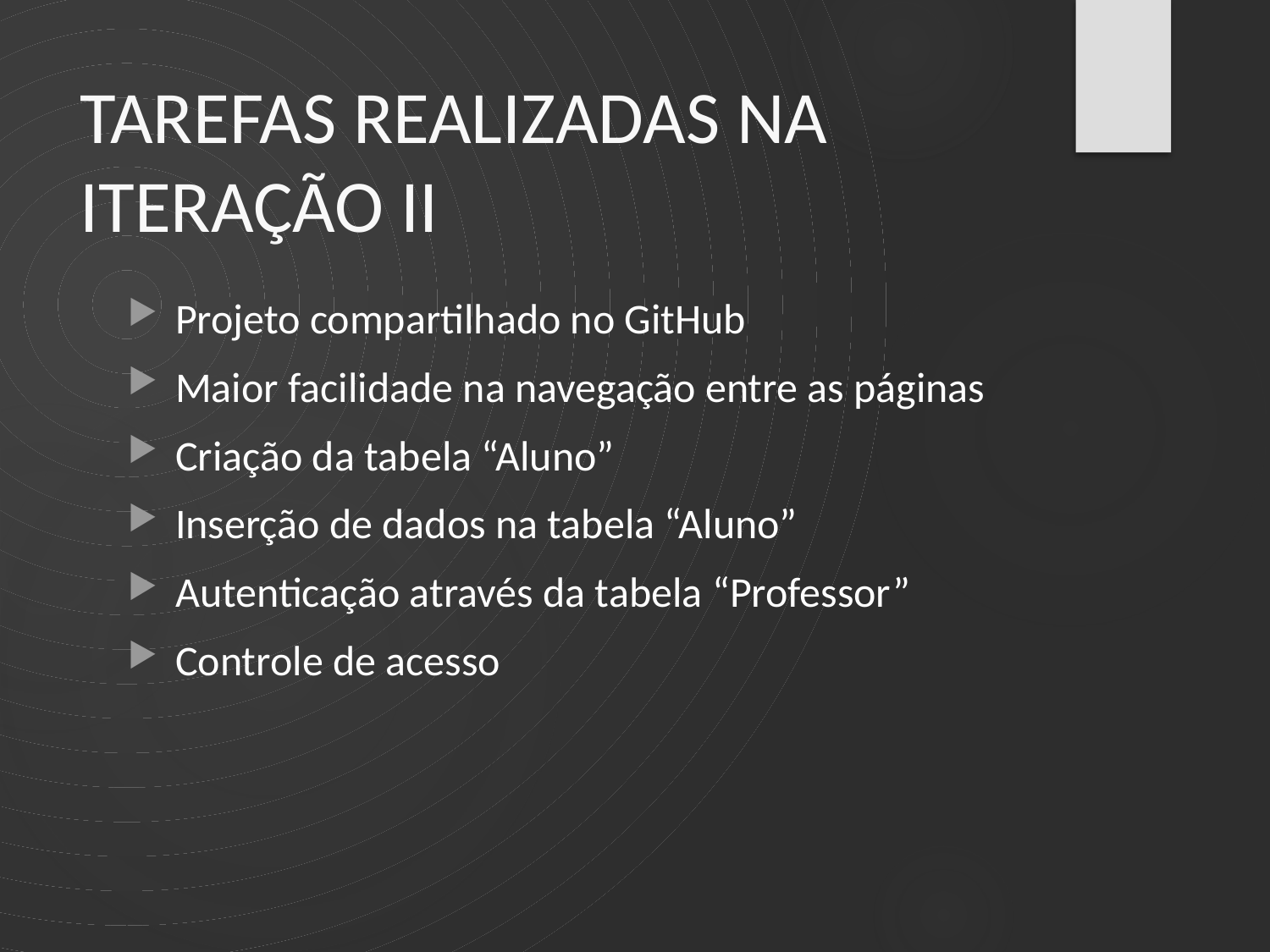

# TAREFAS REALIZADAS NA ITERAÇÃO II
Projeto compartilhado no GitHub
Maior facilidade na navegação entre as páginas
Criação da tabela “Aluno”
Inserção de dados na tabela “Aluno”
Autenticação através da tabela “Professor”
Controle de acesso